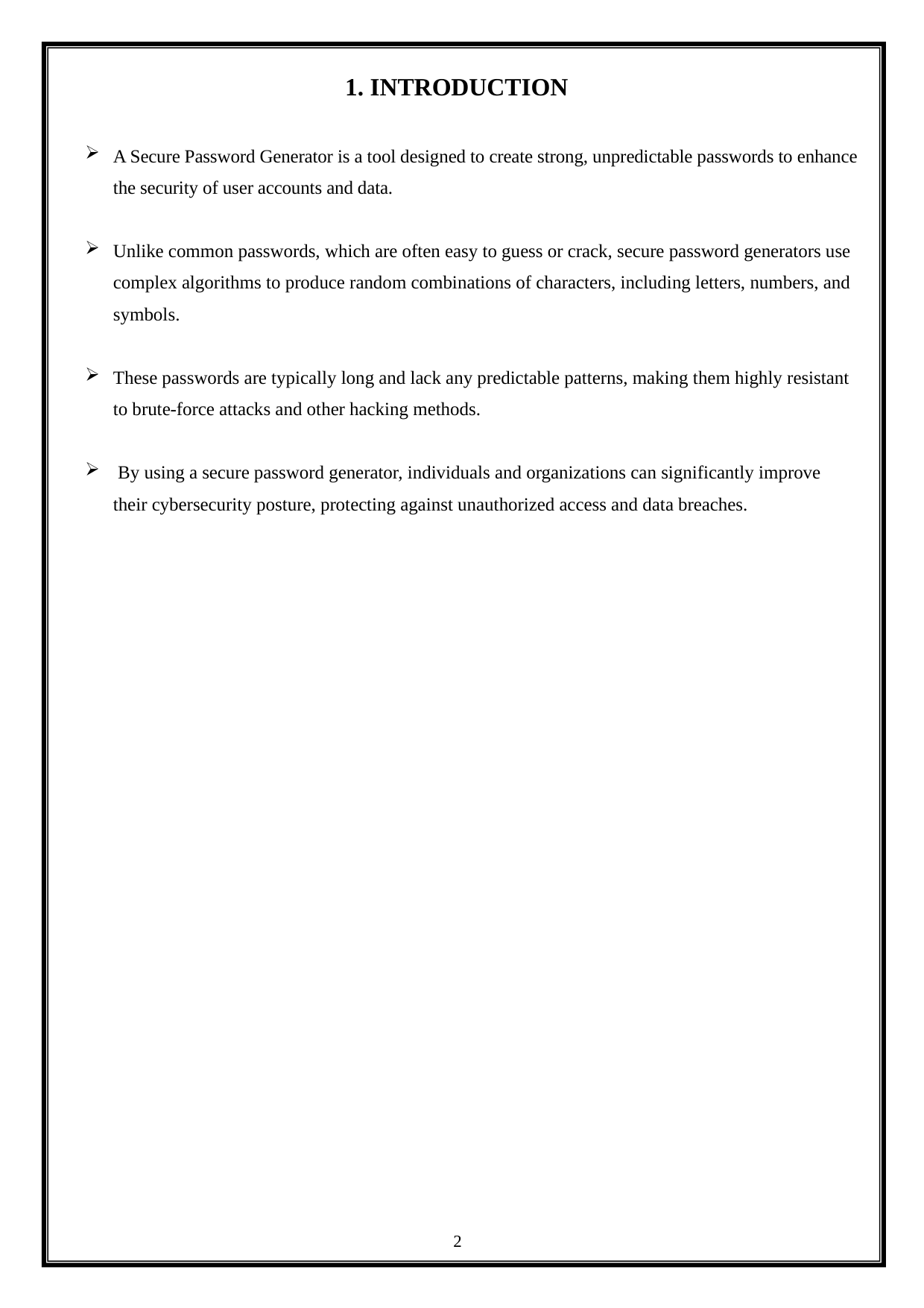

1. INTRODUCTION

A Secure Password Generator is a tool designed to create strong, unpredictable passwords to enhance the security of user accounts and data.

Unlike common passwords, which are often easy to guess or crack, secure password generators use complex algorithms to produce random combinations of characters, including letters, numbers, and symbols.

These passwords are typically long and lack any predictable patterns, making them highly resistant to brute-force attacks and other hacking methods.

 By using a secure password generator, individuals and organizations can significantly improve their cybersecurity posture, protecting against unauthorized access and data breaches.
2